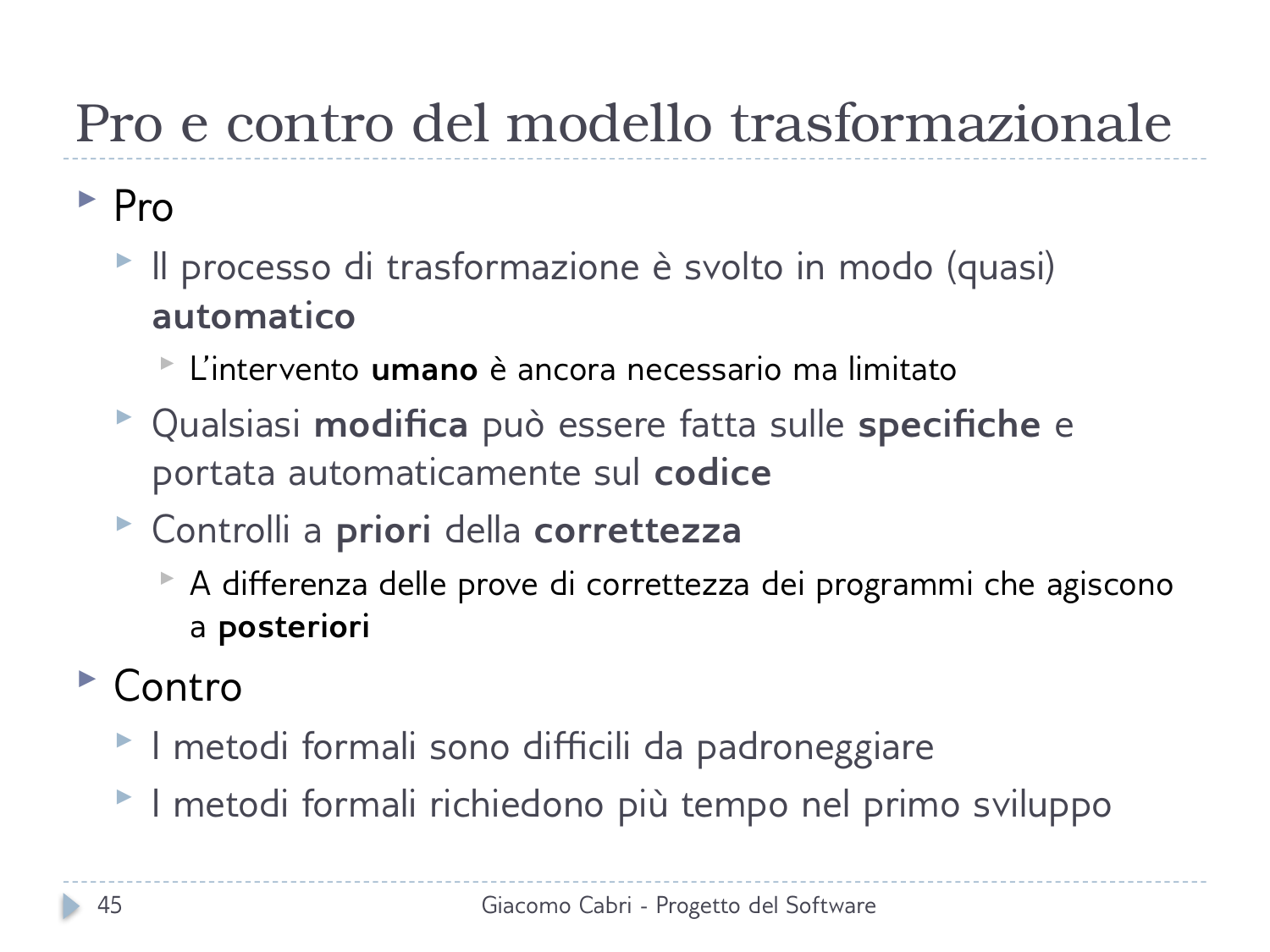

# Pro e contro del modello trasformazionale
Pro
Il processo di trasformazione è svolto in modo (quasi) automatico
L’intervento umano è ancora necessario ma limitato
Qualsiasi modifica può essere fatta sulle specifiche e portata automaticamente sul codice
Controlli a priori della correttezza
A differenza delle prove di correttezza dei programmi che agiscono a posteriori
Contro
I metodi formali sono difficili da padroneggiare
I metodi formali richiedono più tempo nel primo sviluppo
45
Giacomo Cabri - Progetto del Software